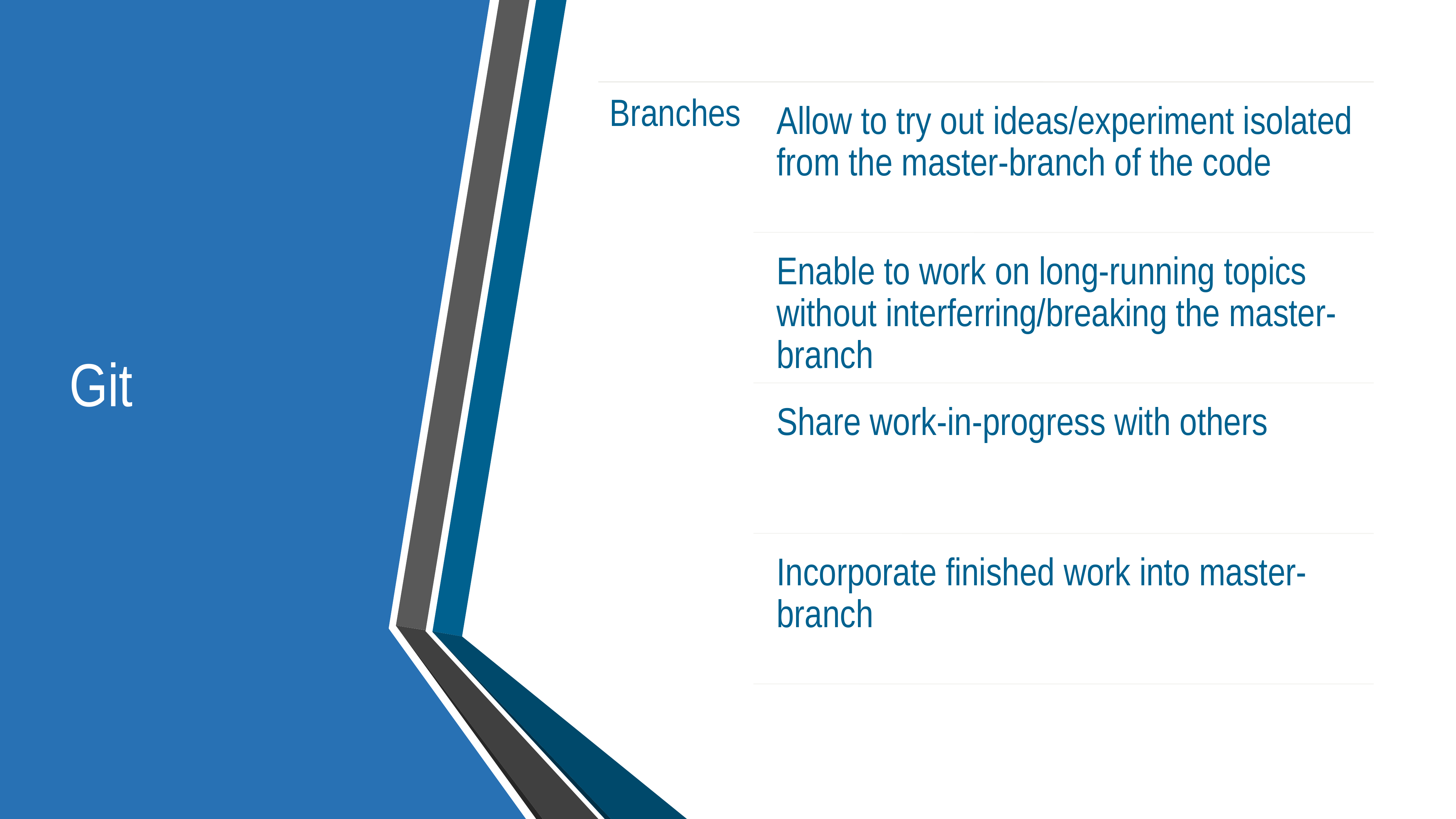

# Git
Branches
Allow to try out ideas/experiment isolated from the master-branch of the code
Enable to work on long-running topics without interferring/breaking the master-branch
Share work-in-progress with others
Incorporate finished work into master-branch